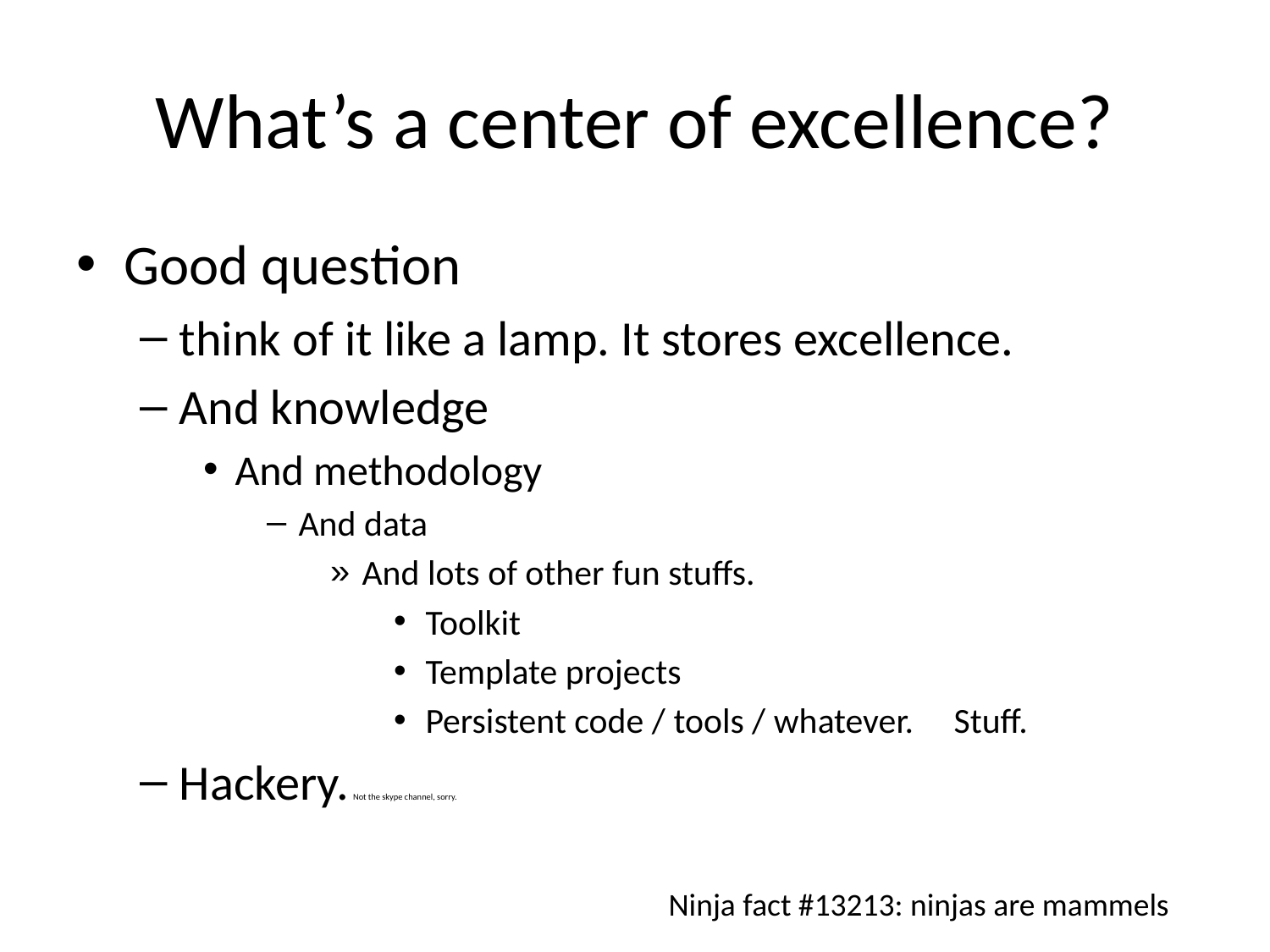

# What’s a center of excellence?
Good question
think of it like a lamp. It stores excellence.
And knowledge
And methodology
And data
And lots of other fun stuffs.
Toolkit
Template projects
Persistent code / tools / whatever.     Stuff.
Hackery. Not the skype channel, sorry.
Ninja fact #13213: ninjas are mammels